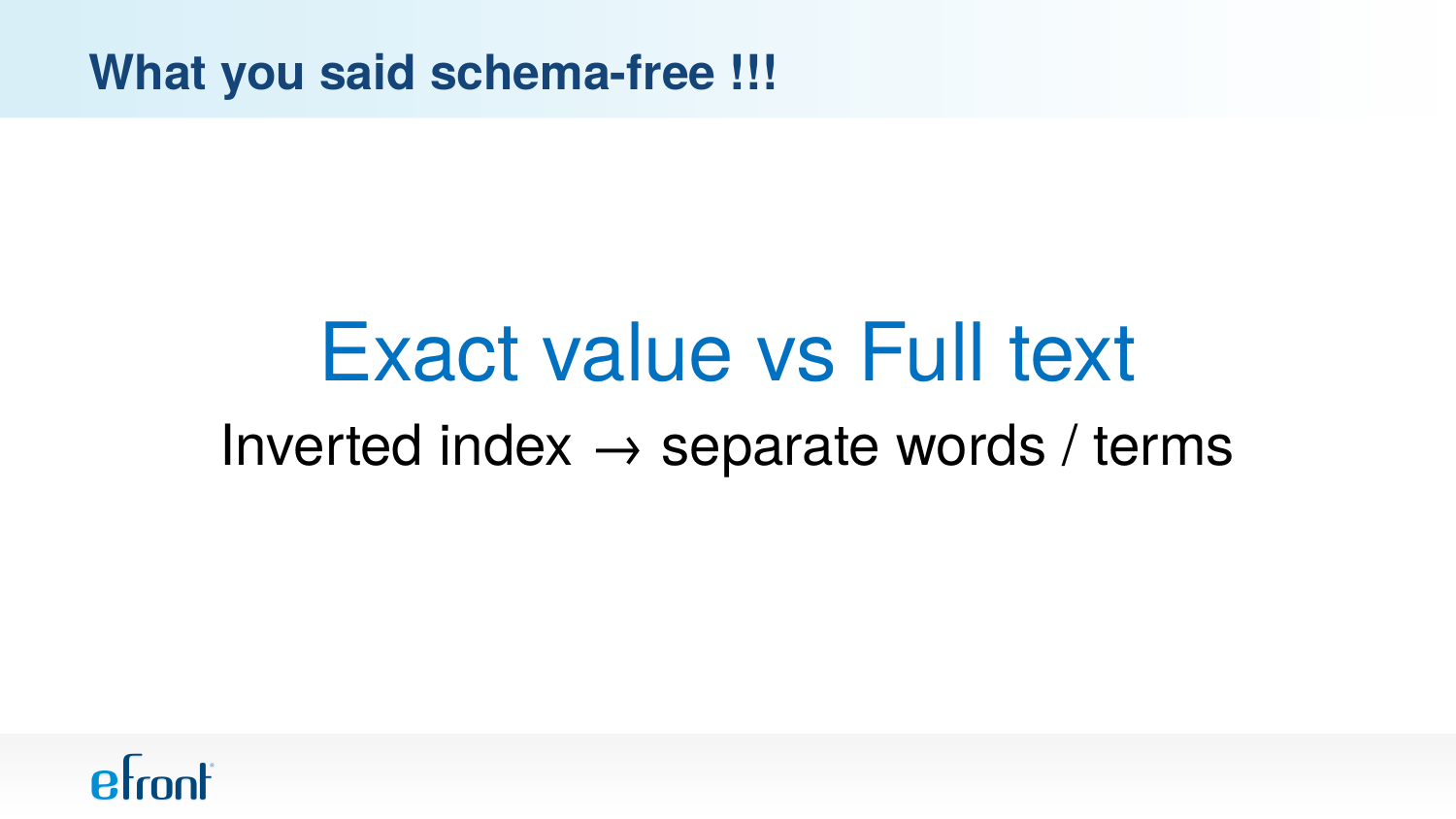

# What you said schema-free !!!

Exact value vs Full text
Inverted index → separate words / terms